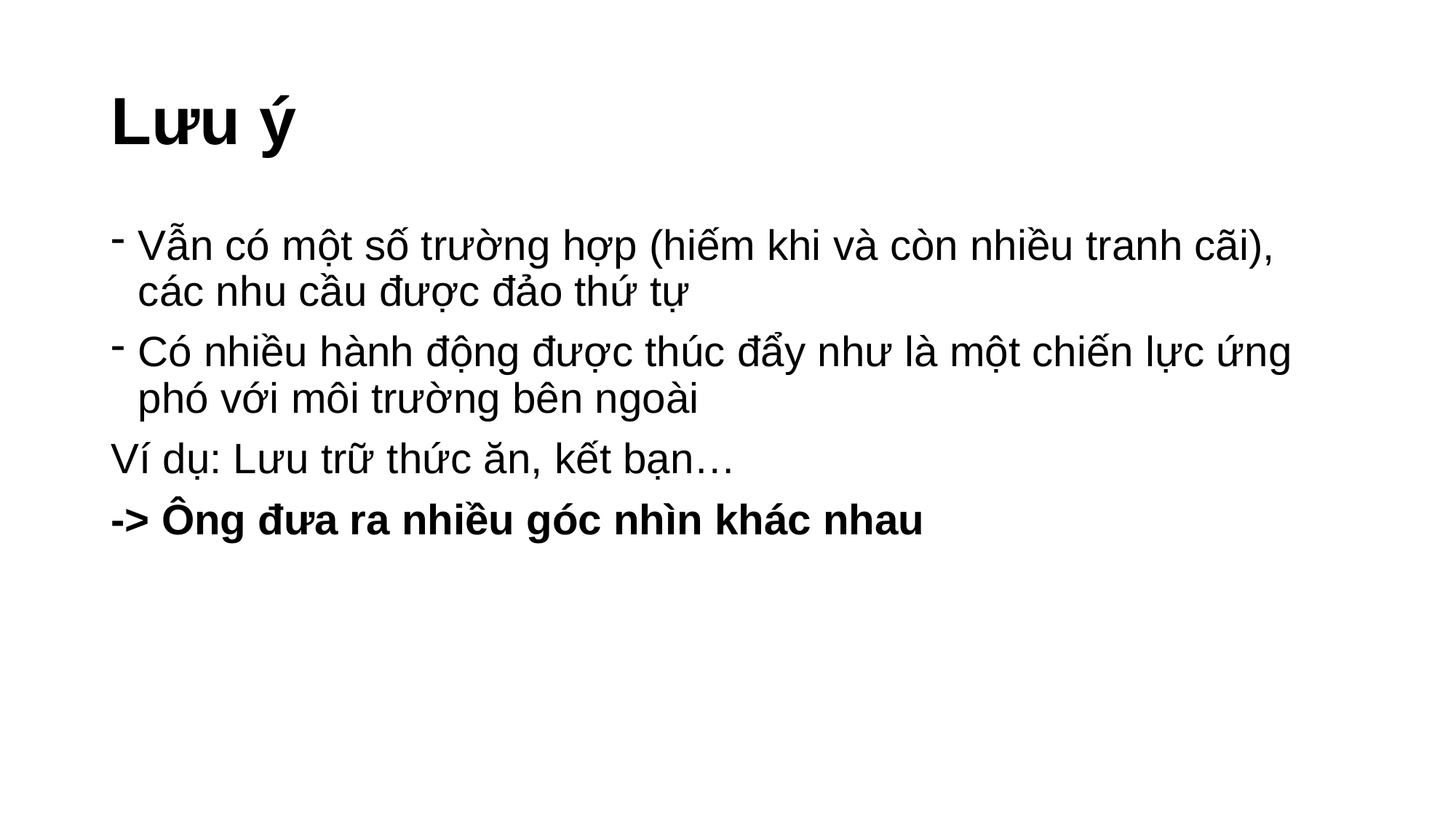

# Lưu ý
Vẫn có một số trường hợp (hiếm khi và còn nhiều tranh cãi), các nhu cầu được đảo thứ tự
Có nhiều hành động được thúc đẩy như là một chiến lực ứng phó với môi trường bên ngoài
Ví dụ: Lưu trữ thức ăn, kết bạn…
-> Ông đưa ra nhiều góc nhìn khác nhau